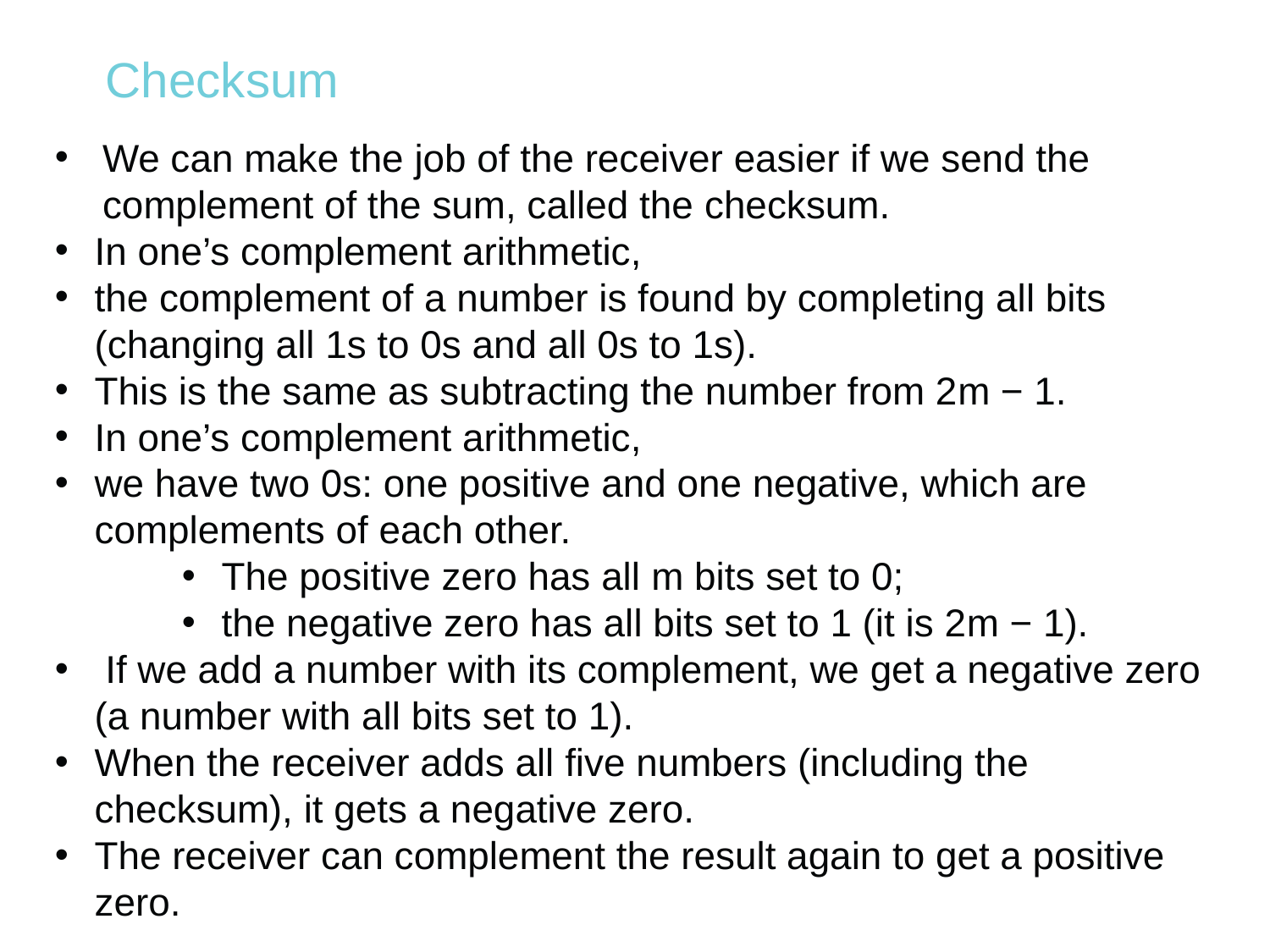

# Checksum
We can make the job of the receiver easier if we send the complement of the sum, called the checksum.
In one’s complement arithmetic,
the complement of a number is found by completing all bits (changing all 1s to 0s and all 0s to 1s).
This is the same as subtracting the number from 2m − 1.
In one’s complement arithmetic,
we have two 0s: one positive and one negative, which are complements of each other.
The positive zero has all m bits set to 0;
the negative zero has all bits set to 1 (it is 2m − 1).
 If we add a number with its complement, we get a negative zero (a number with all bits set to 1).
When the receiver adds all five numbers (including the checksum), it gets a negative zero.
The receiver can complement the result again to get a positive zero.